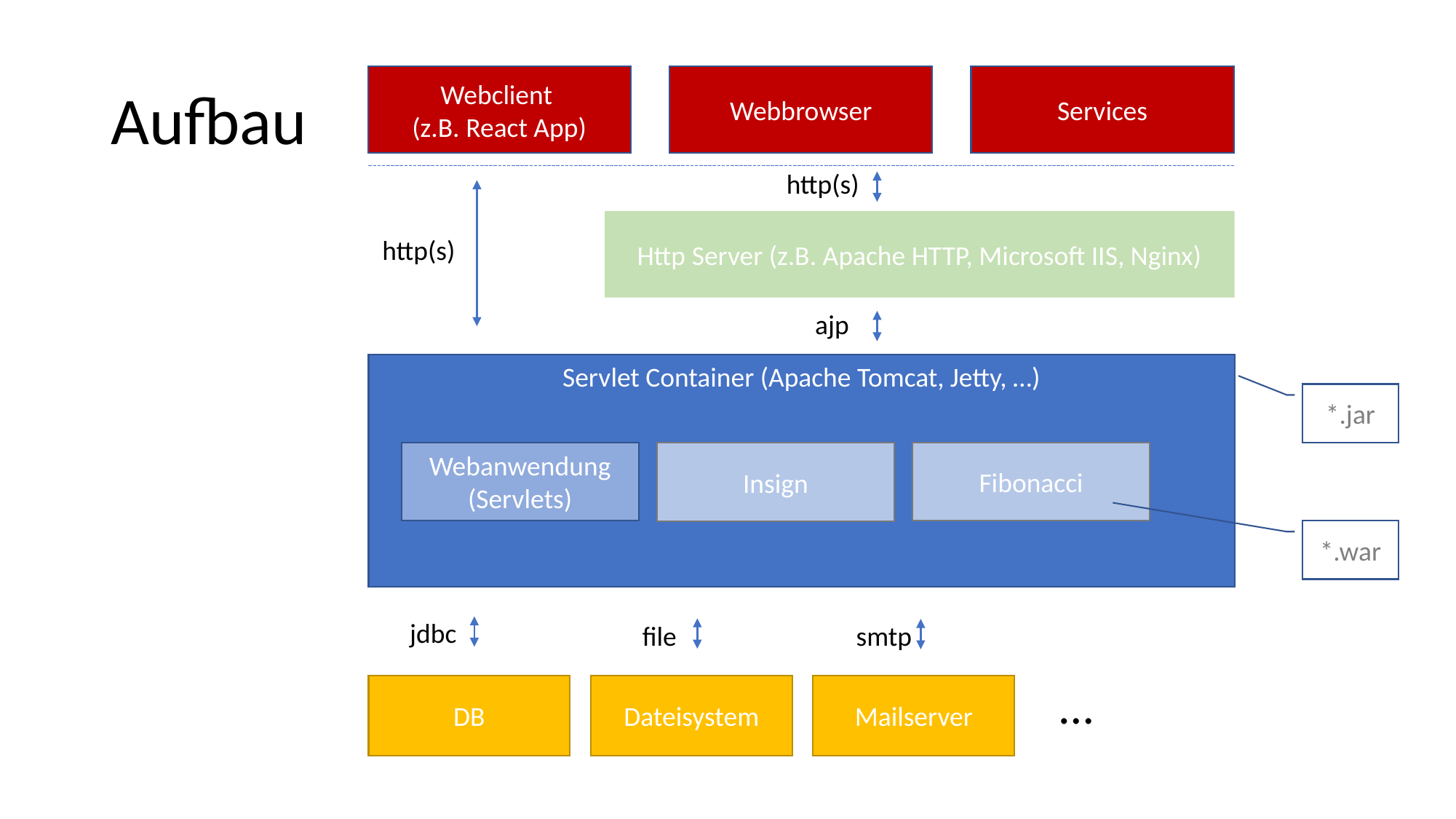

# Aufbau
Webclient
(z.B. React App)
Services
Webbrowser
http(s)
Http Server (z.B. Apache HTTP, Microsoft IIS, Nginx)
ajp
http(s)
Servlet Container (Apache Tomcat, Jetty, …)
*.jar
Webanwendung
(Servlets)
Fibonacci
Insign
*.war
jdbc
smtp
file
…
Dateisystem
Mailserver
DB